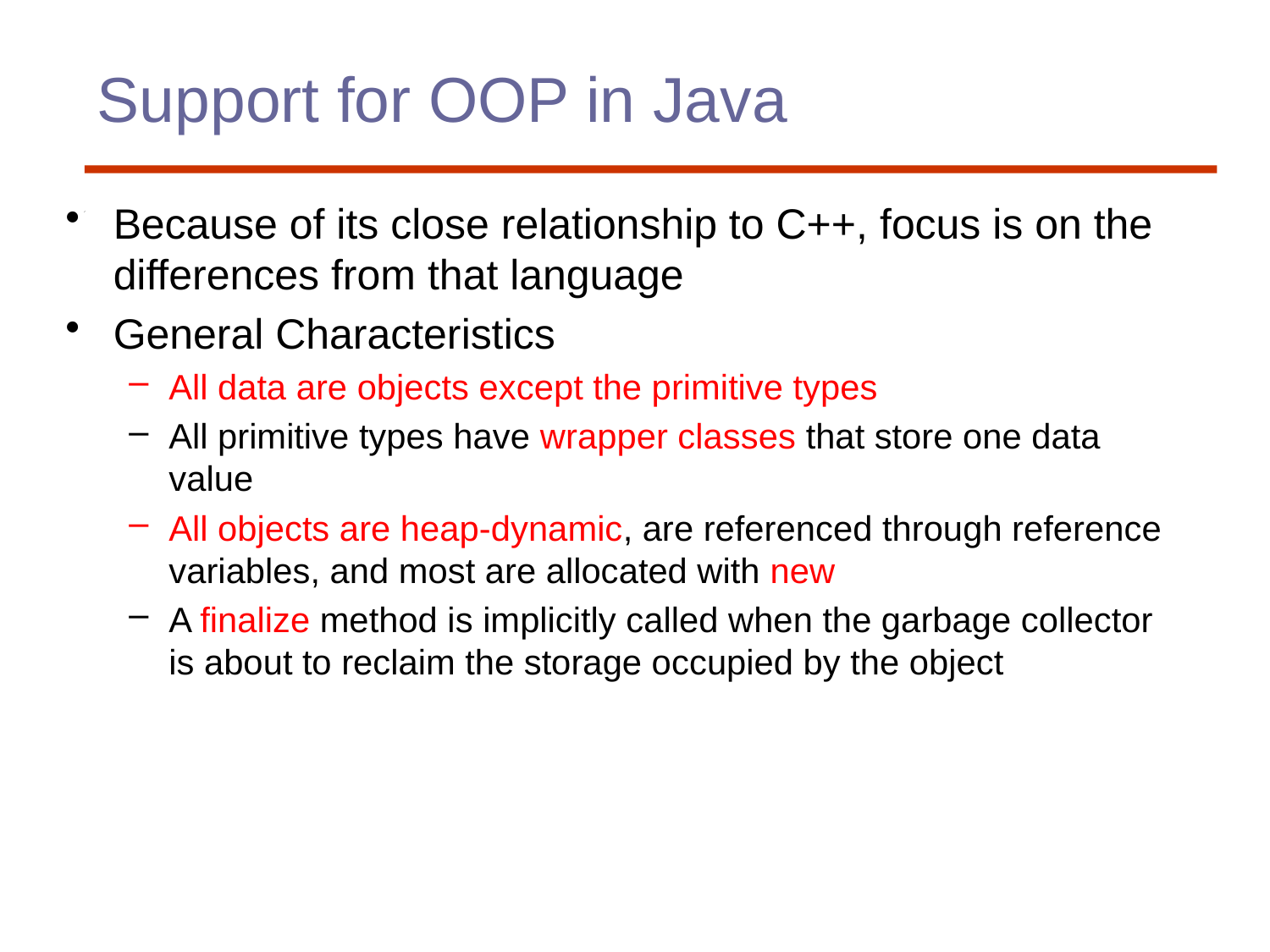

# Support for OOP in Java
Because of its close relationship to C++, focus is on the differences from that language
General Characteristics
All data are objects except the primitive types
All primitive types have wrapper classes that store one data value
All objects are heap-dynamic, are referenced through reference variables, and most are allocated with new
A finalize method is implicitly called when the garbage collector is about to reclaim the storage occupied by the object